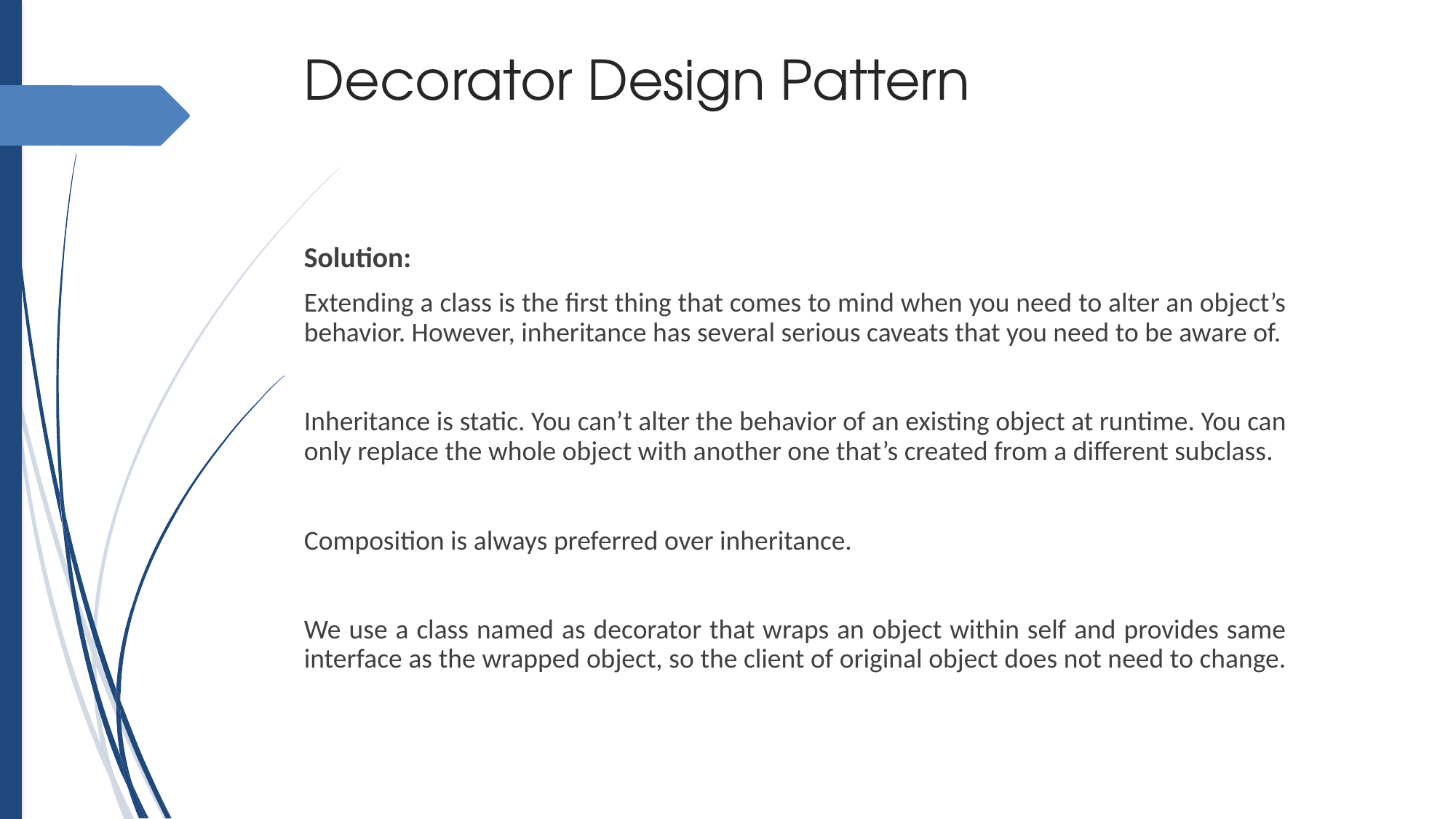

# Decorator Design Pattern

Solution:
Extending a class is the first thing that comes to mind when you need to alter an object’s behavior. However, inheritance has several serious caveats that you need to be aware of.

Inheritance is static. You can’t alter the behavior of an existing object at runtime. You can only replace the whole object with another one that’s created from a different subclass.

Composition is always preferred over inheritance.

We use a class named as decorator that wraps an object within self and provides same interface as the wrapped object, so the client of original object does not need to change.